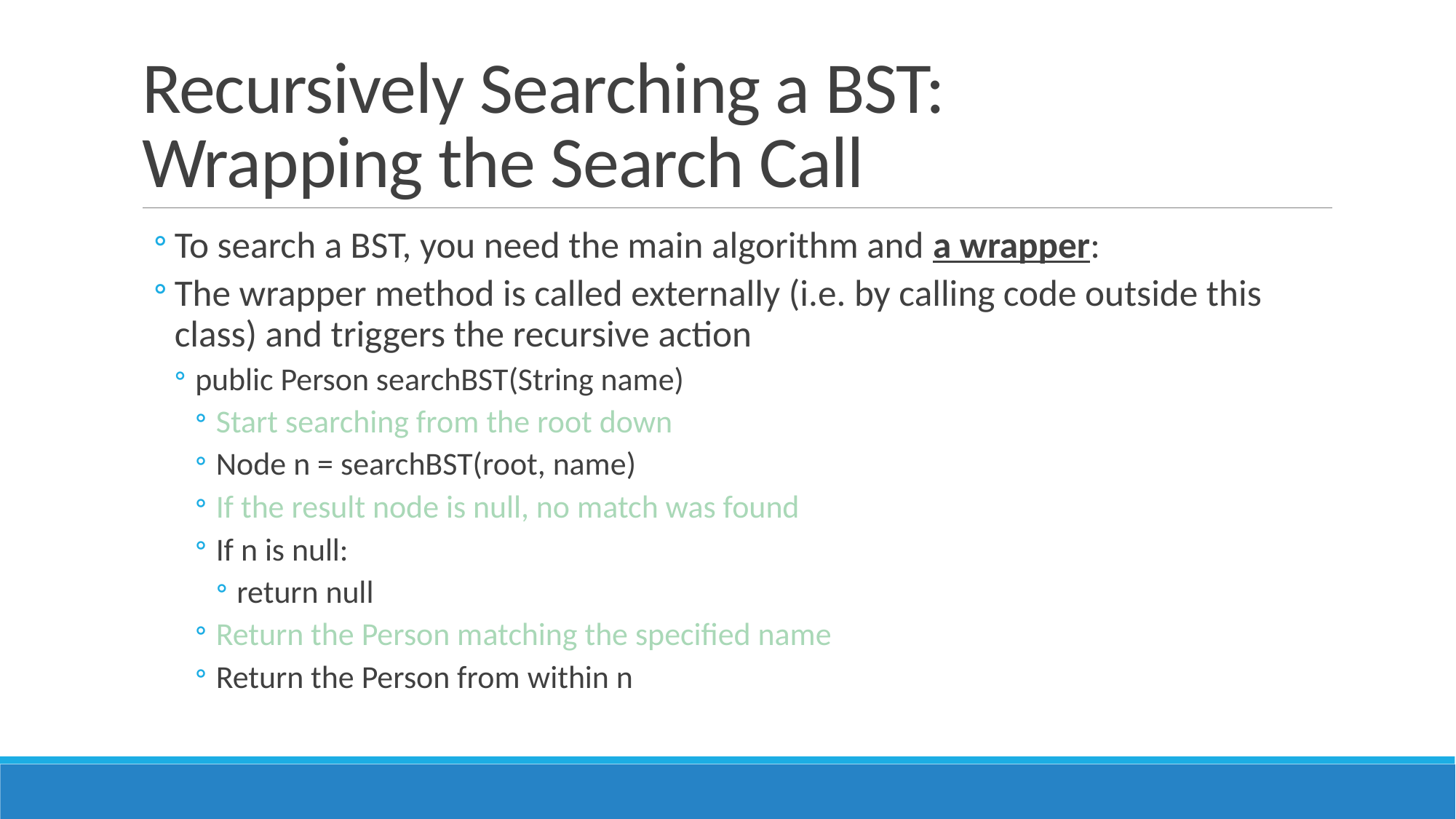

# Recursively Searching a BST: Wrapping the Search Call
To search a BST, you need the main algorithm and a wrapper:
The wrapper method is called externally (i.e. by calling code outside this class) and triggers the recursive action
public Person searchBST(String name)
Start searching from the root down
Node n = searchBST(root, name)
If the result node is null, no match was found
If n is null:
return null
Return the Person matching the specified name
Return the Person from within n